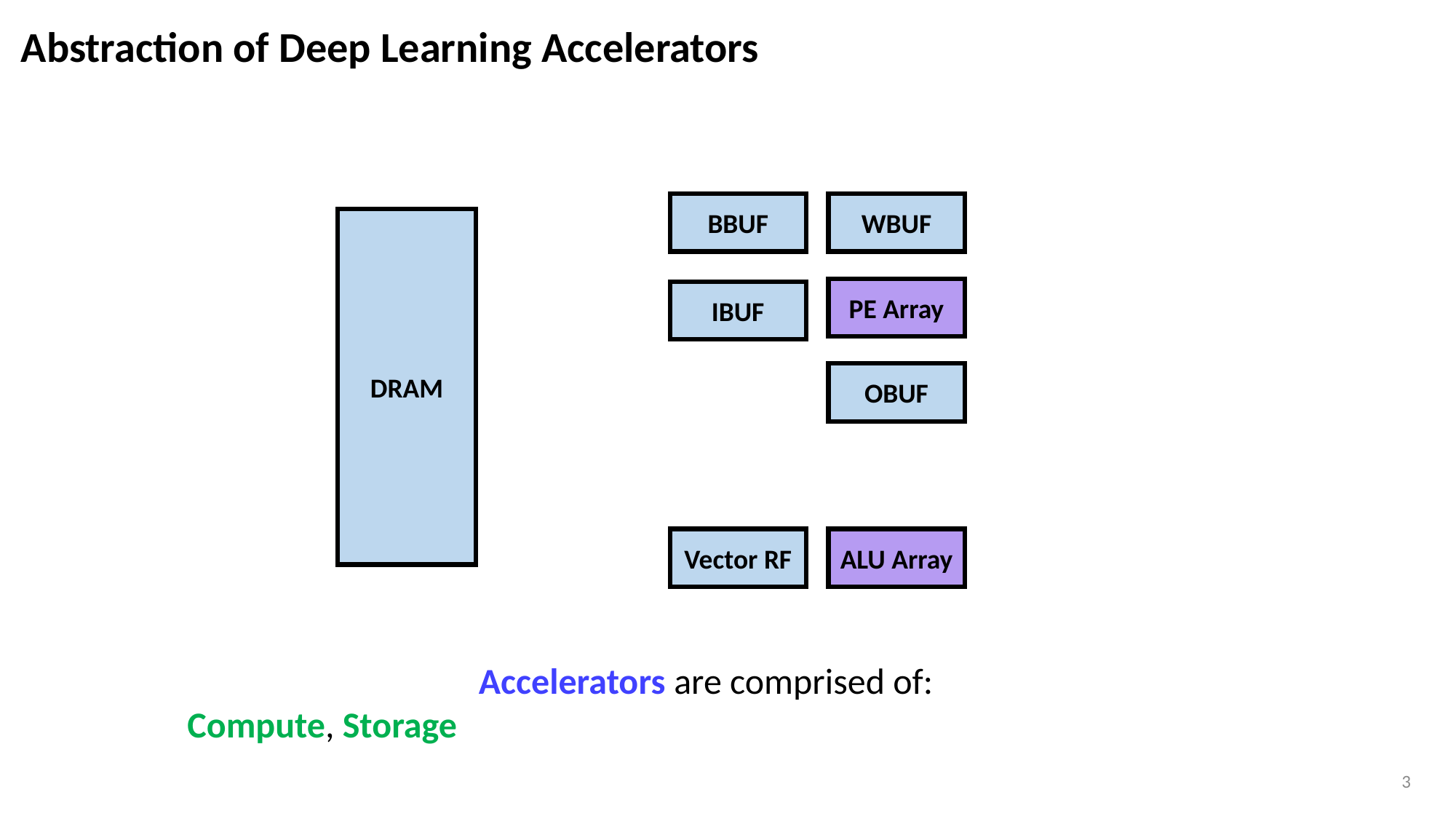

Abstraction of Deep Learning Accelerators
BBUF
WBUF
DRAM
PE Array
IBUF
OBUF
Vector RF
ALU Array
Accelerators are comprised of:
Compute, Storage, On-chip Communication, Off-chip Communication
3